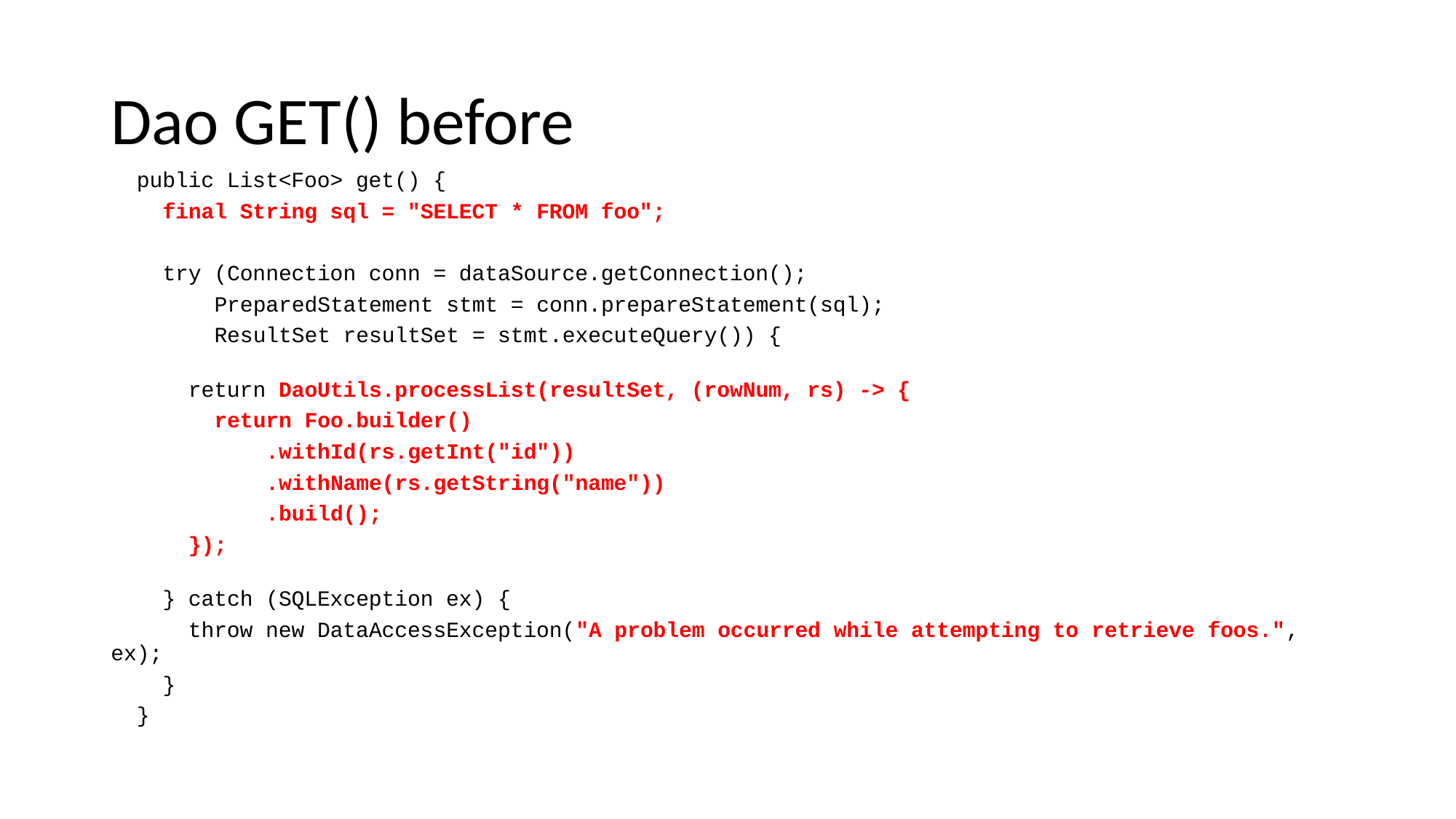

# Dao GET() before
  public List<Foo> get() {
    final String sql = "SELECT * FROM foo";

    try (Connection conn = dataSource.getConnection();
        PreparedStatement stmt = conn.prepareStatement(sql);
        ResultSet resultSet = stmt.executeQuery()) {
      return DaoUtils.processList(resultSet, (rowNum, rs) -> {
        return Foo.builder()
            .withId(rs.getInt("id"))
            .withName(rs.getString("name"))
            .build();
      });
    } catch (SQLException ex) {
      throw new DataAccessException("A problem occurred while attempting to retrieve foos.", ex);
    }
  }